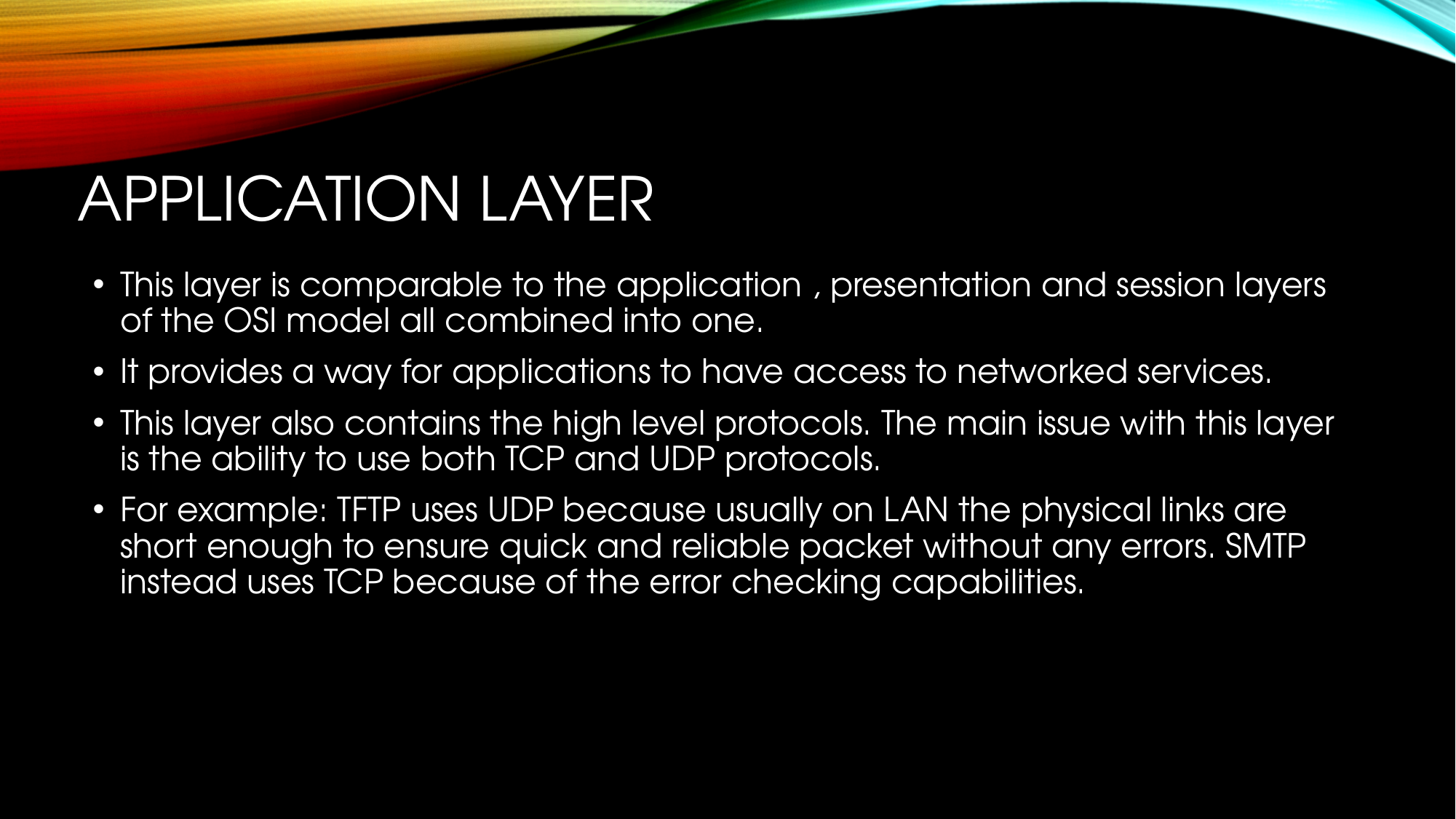

# Application layer
This layer is comparable to the application , presentation and session layers of the OSI model all combined into one.
It provides a way for applications to have access to networked services.
This layer also contains the high level protocols. The main issue with this layer is the ability to use both TCP and UDP protocols.
For example: TFTP uses UDP because usually on LAN the physical links are short enough to ensure quick and reliable packet without any errors. SMTP instead uses TCP because of the error checking capabilities.